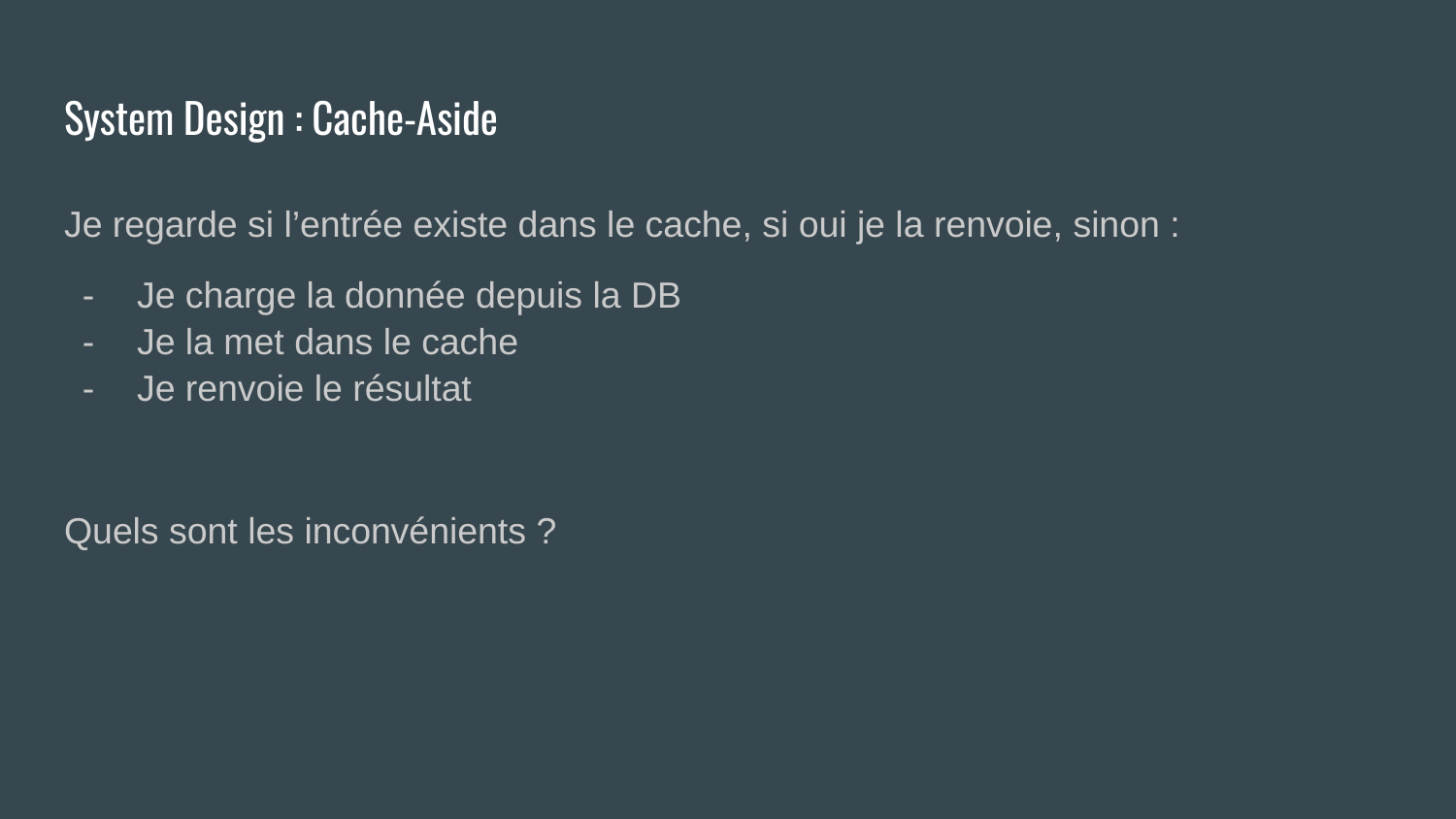

# System Design : Cache-Aside

Je regarde si l’entrée existe dans le cache, si oui je la renvoie, sinon :
Je charge la donnée depuis la DB
Je la met dans le cache
Je renvoie le résultat

Quels sont les inconvénients ?